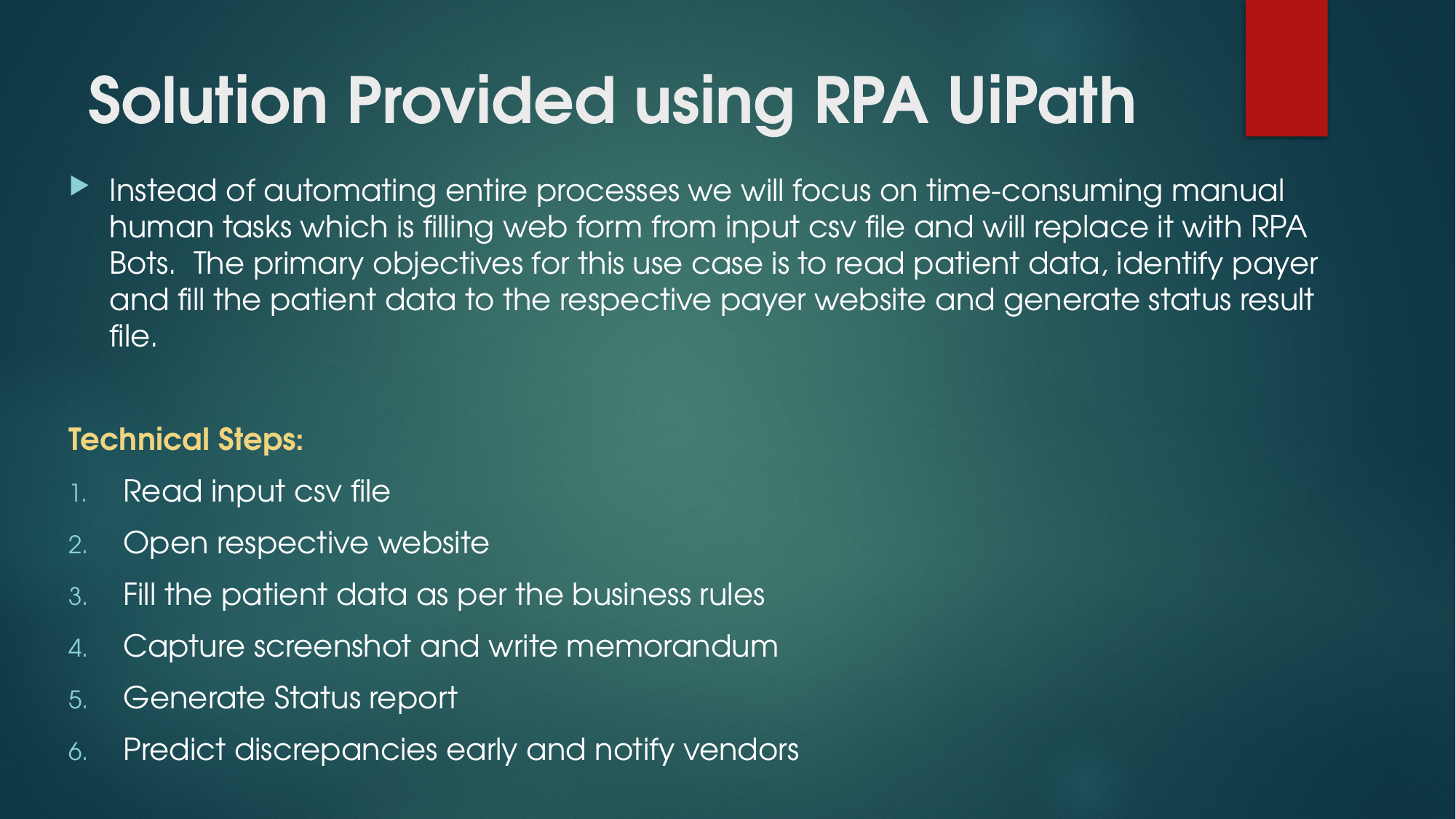

# Solution Provided using RPA UiPath
Instead of automating entire processes we will focus on time-consuming manual human tasks which is filling web form from input csv file and will replace it with RPA Bots.  The primary objectives for this use case is to read patient data, identify payer and fill the patient data to the respective payer website and generate status result file.

Technical Steps:
Read input csv file
Open respective website
Fill the patient data as per the business rules
Capture screenshot and write memorandum
Generate Status report
Predict discrepancies early and notify vendors